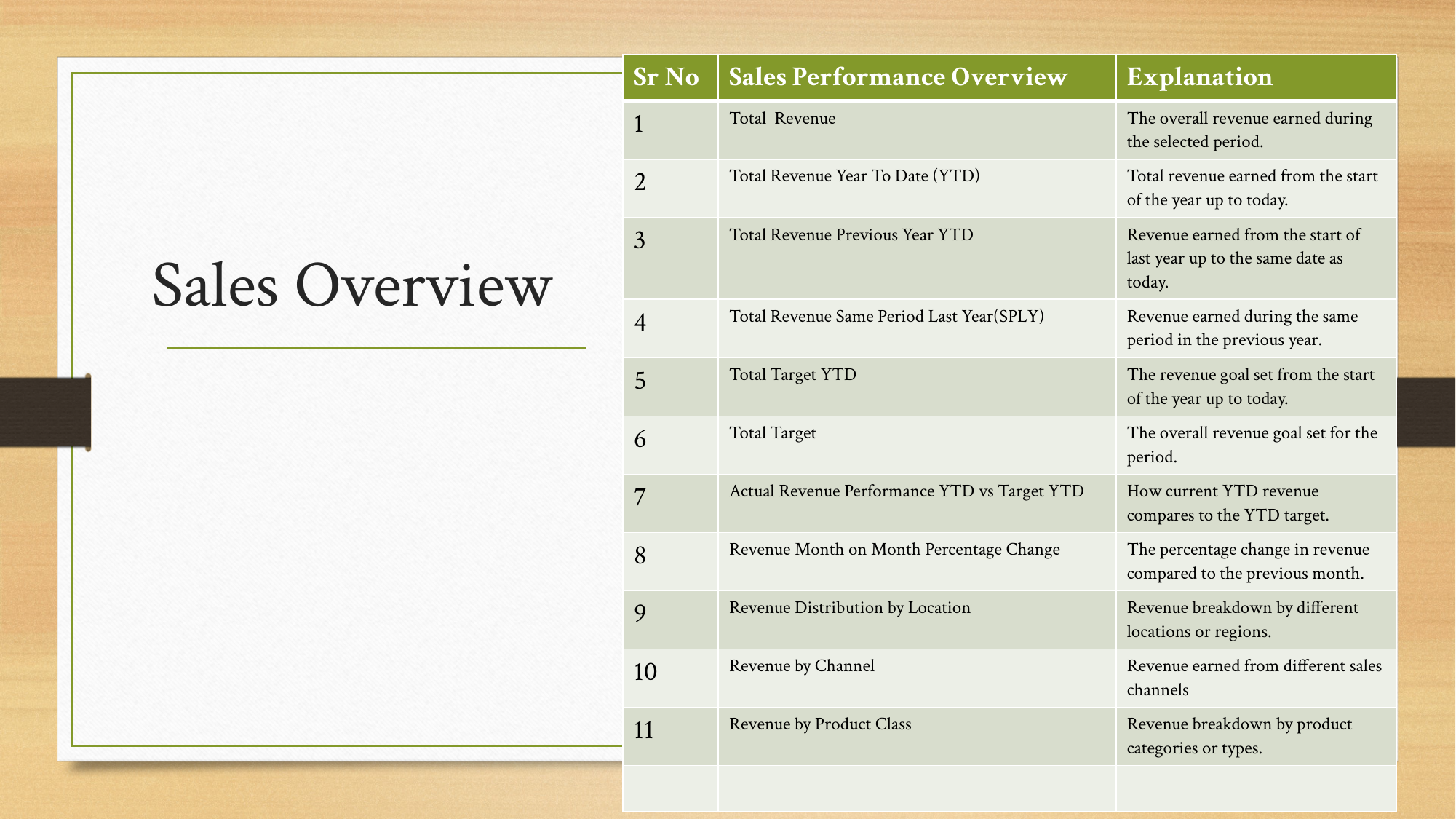

| Sr No | Sales Performance Overview | Explanation |
| --- | --- | --- |
| 1 | Total  Revenue | The overall revenue earned during the selected period. |
| 2 | Total Revenue Year To Date (YTD) | Total revenue earned from the start of the year up to today. |
| 3 | Total Revenue Previous Year YTD | Revenue earned from the start of last year up to the same date as today. |
| 4 | Total Revenue Same Period Last Year(SPLY) | Revenue earned during the same period in the previous year. |
| 5 | Total Target YTD | The revenue goal set from the start of the year up to today. |
| 6 | Total Target | The overall revenue goal set for the period. |
| 7 | Actual Revenue Performance YTD vs Target YTD | How current YTD revenue compares to the YTD target. |
| 8 | Revenue Month on Month Percentage Change | The percentage change in revenue compared to the previous month. |
| 9 | Revenue Distribution by Location | Revenue breakdown by different locations or regions. |
| 10 | Revenue by Channel | Revenue earned from different sales channels |
| 11 | Revenue by Product Class | Revenue breakdown by product categories or types. |
|  |  |  |

# Sales Overview